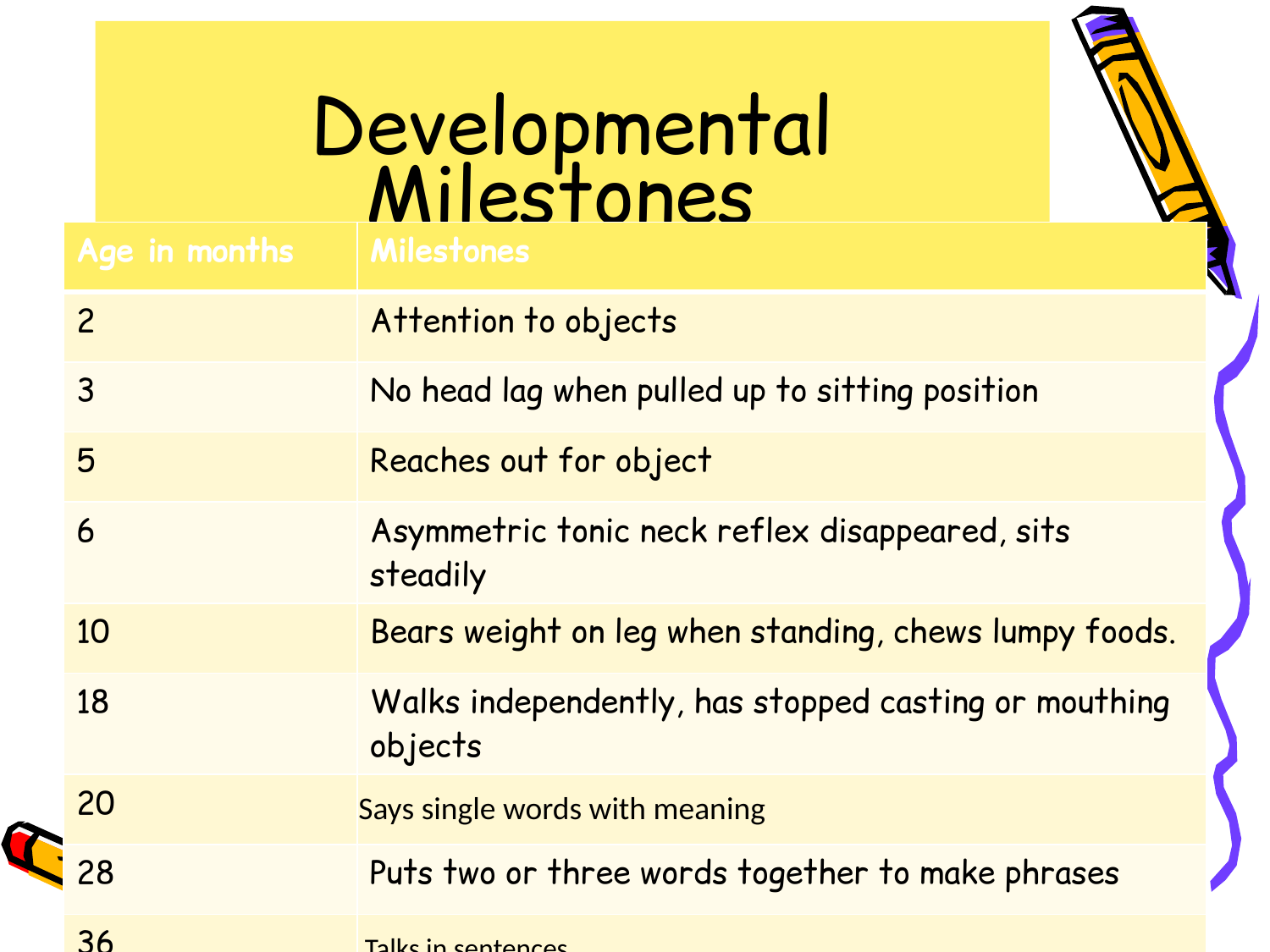

# Developmental Milestones
| Age in months | Milestones |
| --- | --- |
| 2 | Attention to objects |
| 3 | No head lag when pulled up to sitting position |
| 5 | Reaches out for object |
| 6 | Asymmetric tonic neck reflex disappeared, sits steadily |
| 10 | Bears weight on leg when standing, chews lumpy foods. |
| 18 | Walks independently, has stopped casting or mouthing objects |
| 20 | Says single words with meaning |
| 28 | Puts two or three words together to make phrases |
| 36 | Talks in sentences |